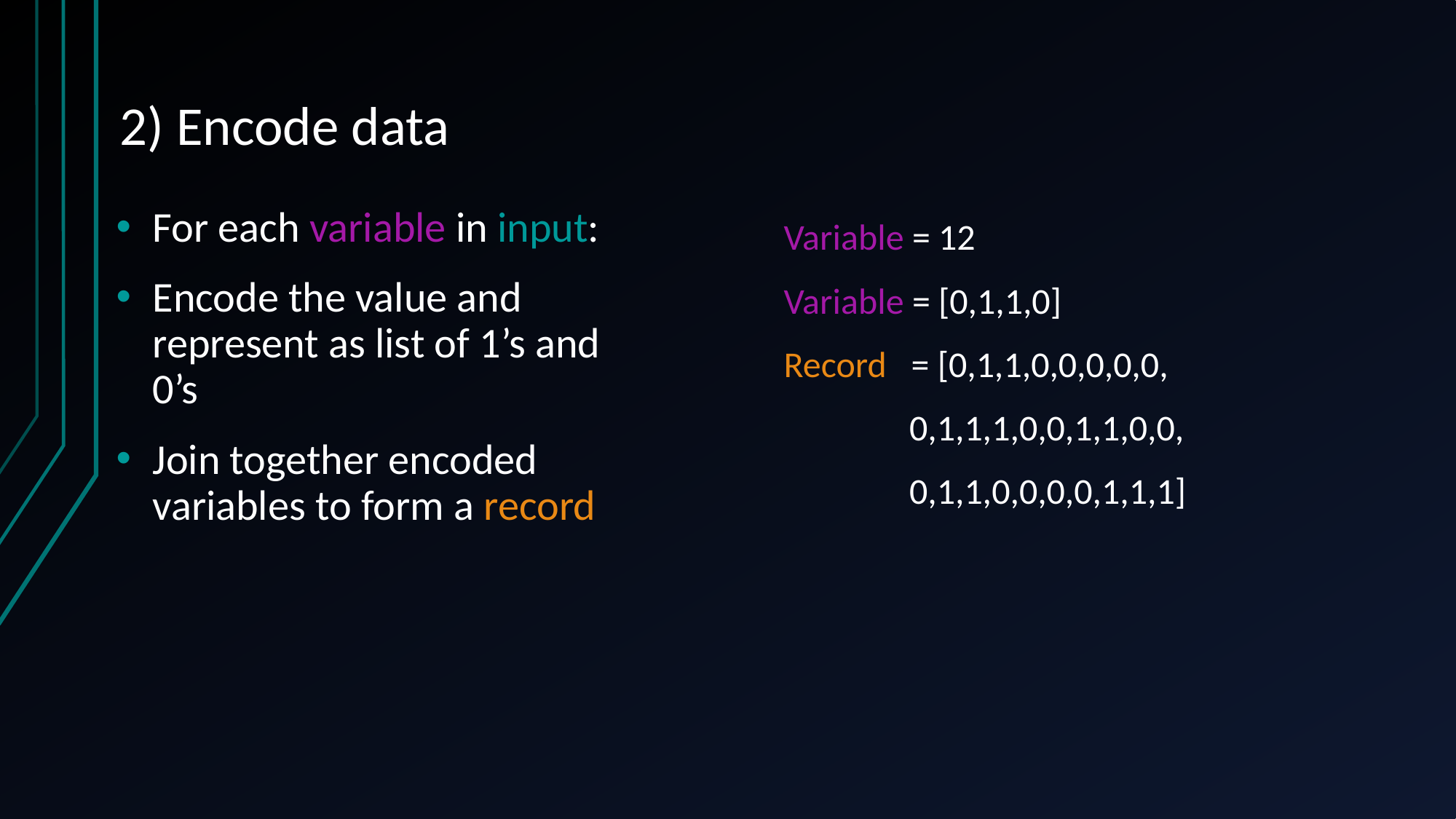

# 2) Encode data

Variable = 12
Variable = [0,1,1,0]
Record   = [0,1,1,0,0,0,0,0,
	  0,1,1,1,0,0,1,1,0,0,
	  0,1,1,0,0,0,0,1,1,1]
For each variable in input:
Encode the value and represent as list of 1’s and 0’s
Join together encoded variables to form a record